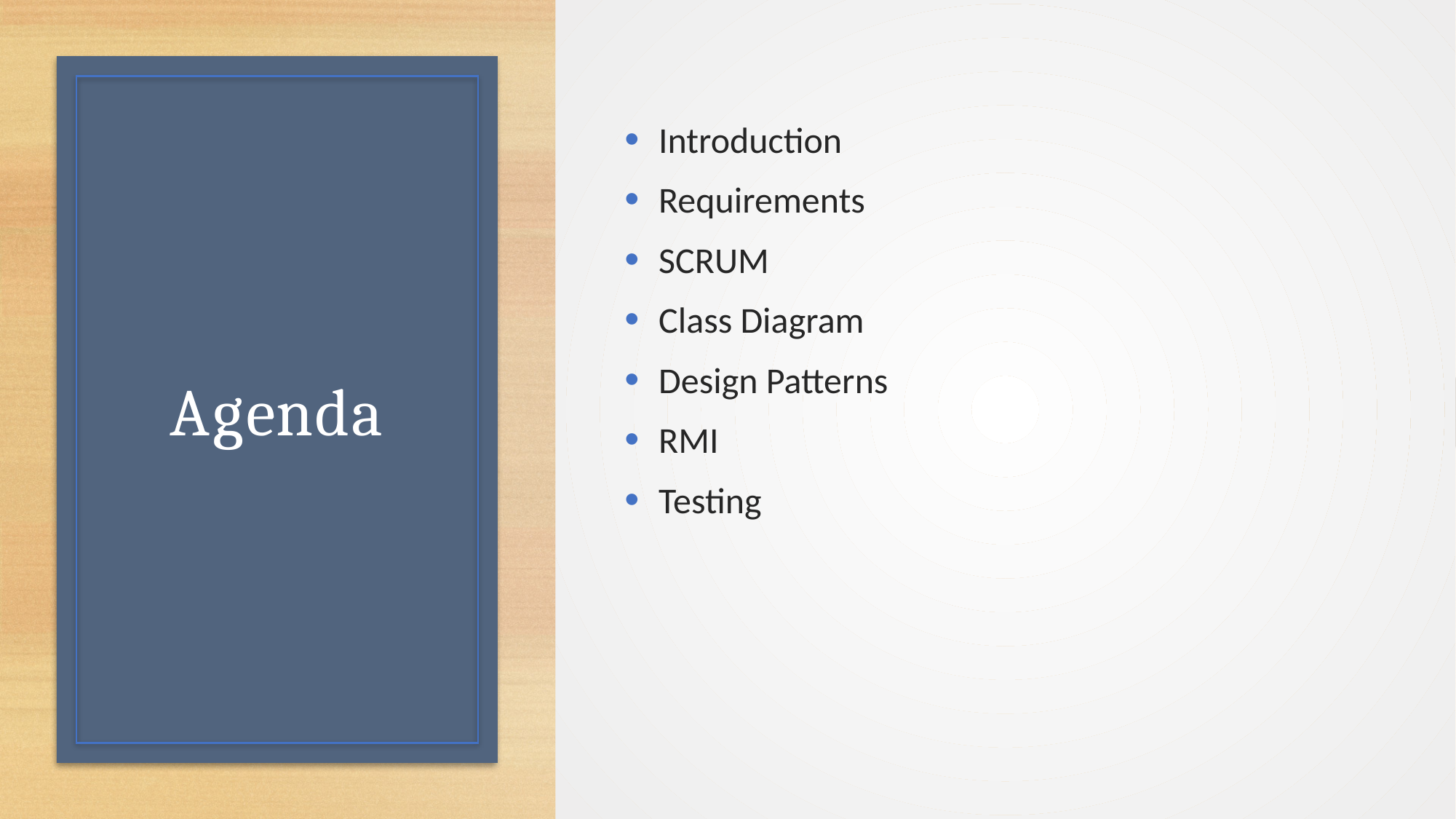

Introduction
Requirements
SCRUM
Class Diagram
Design Patterns
RMI
Testing

# Agenda